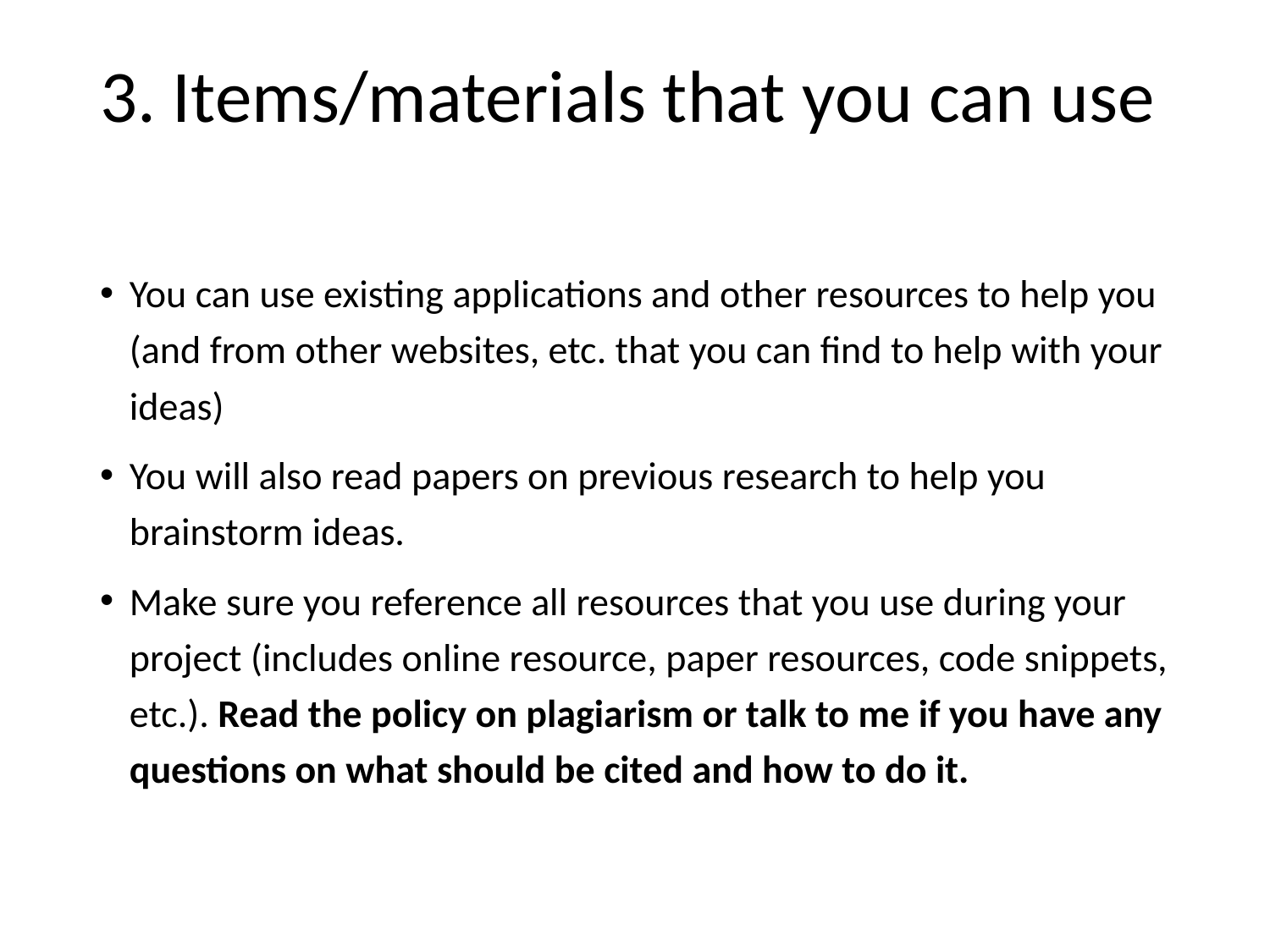

# 3. Items/materials that you can use
You can use existing applications and other resources to help you (and from other websites, etc. that you can find to help with your ideas)
You will also read papers on previous research to help you brainstorm ideas.
Make sure you reference all resources that you use during your project (includes online resource, paper resources, code snippets, etc.). Read the policy on plagiarism or talk to me if you have any questions on what should be cited and how to do it.